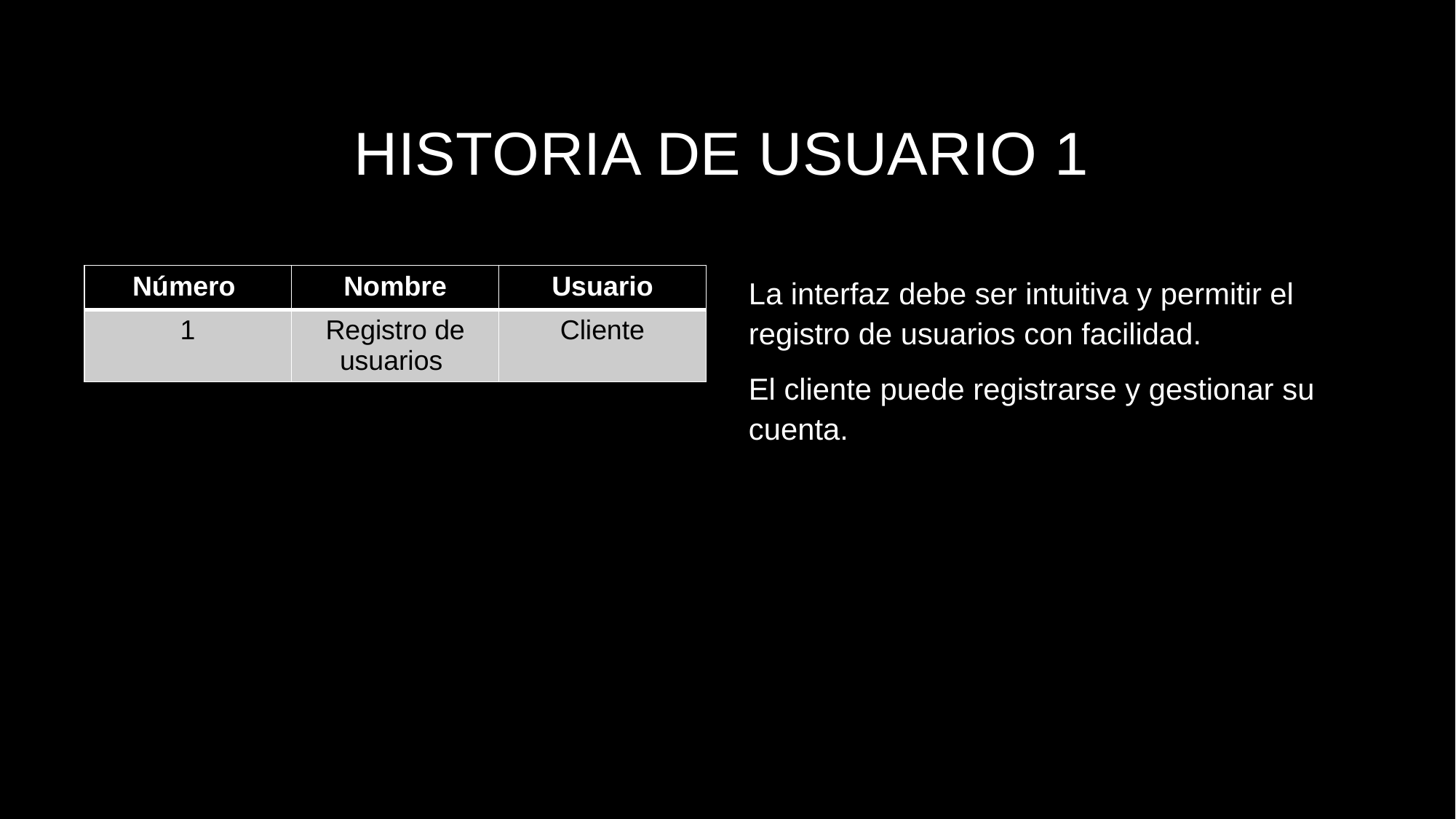

# Historia de usuario 1
La interfaz debe ser intuitiva y permitir el registro de usuarios con facilidad.
El cliente puede registrarse y gestionar su cuenta.
| Número | Nombre | Usuario |
| --- | --- | --- |
| 1 | Registro de usuarios | Cliente |